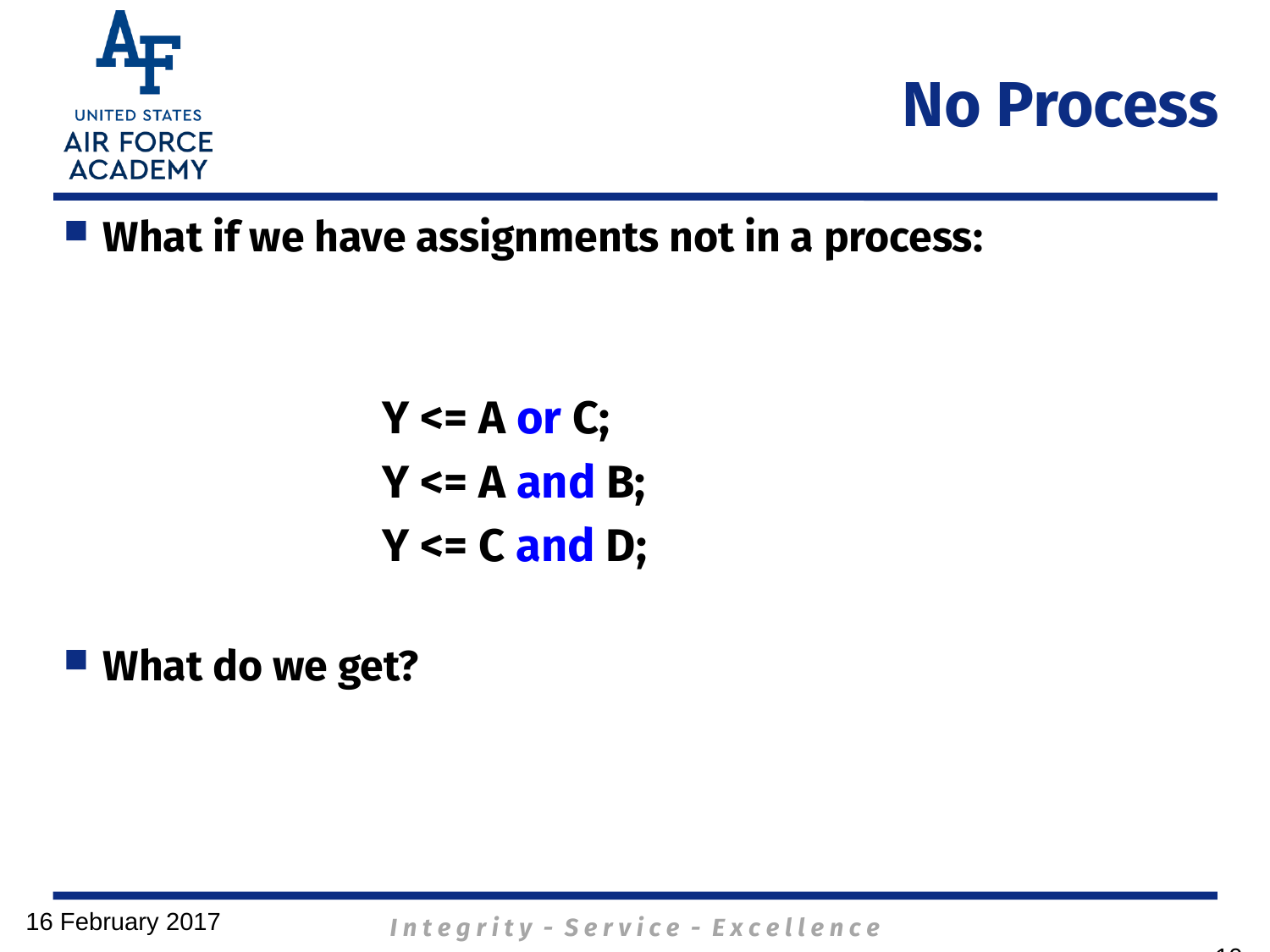

# No Process
What if we have assignments not in a process:

		Y <= A or C;
		Y <= A and B;
		Y <= C and D;

What do we get?

16 February 2017

10